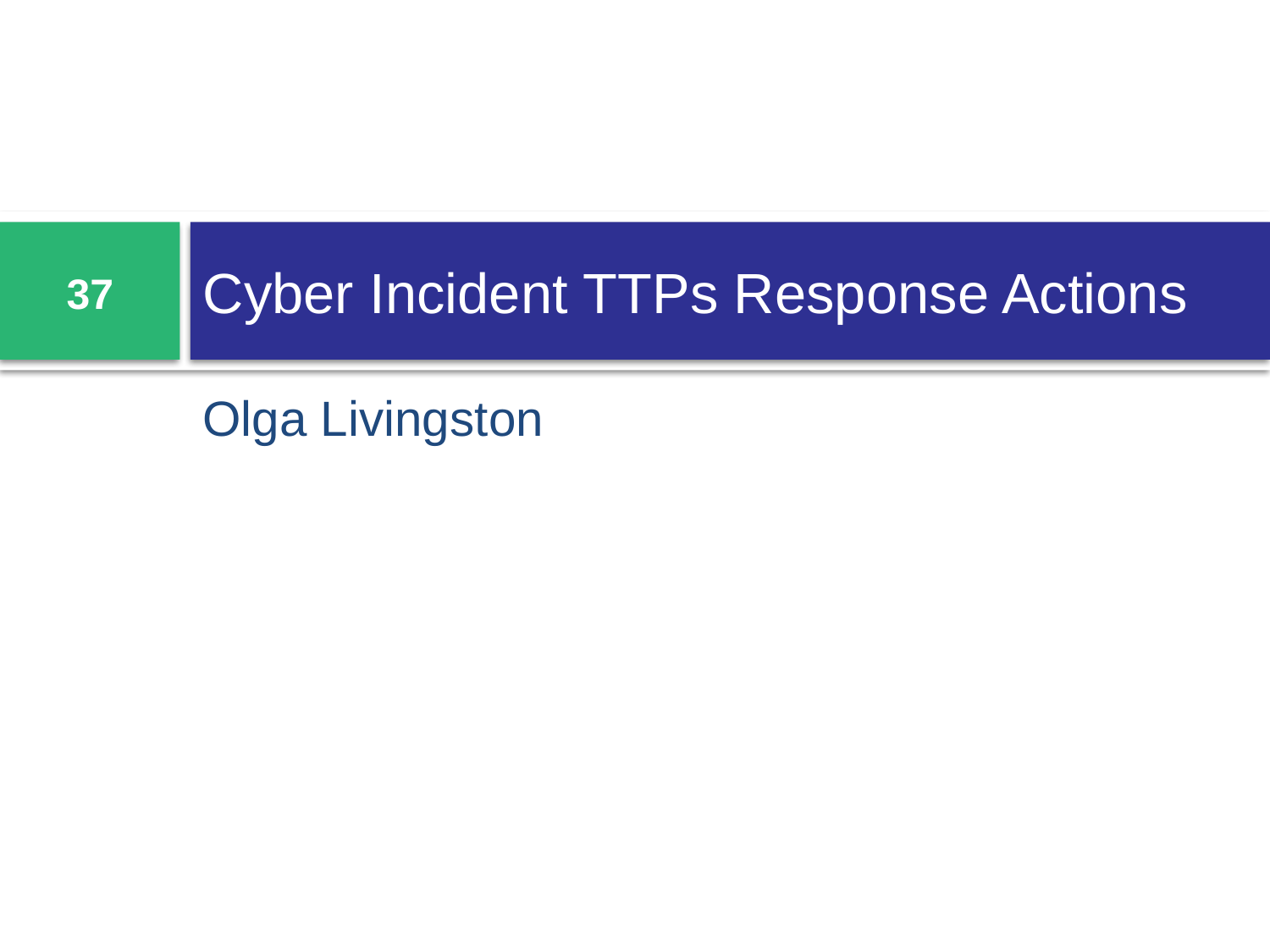

# Cyber Incident TTPs Response Actions
37
Olga Livingston